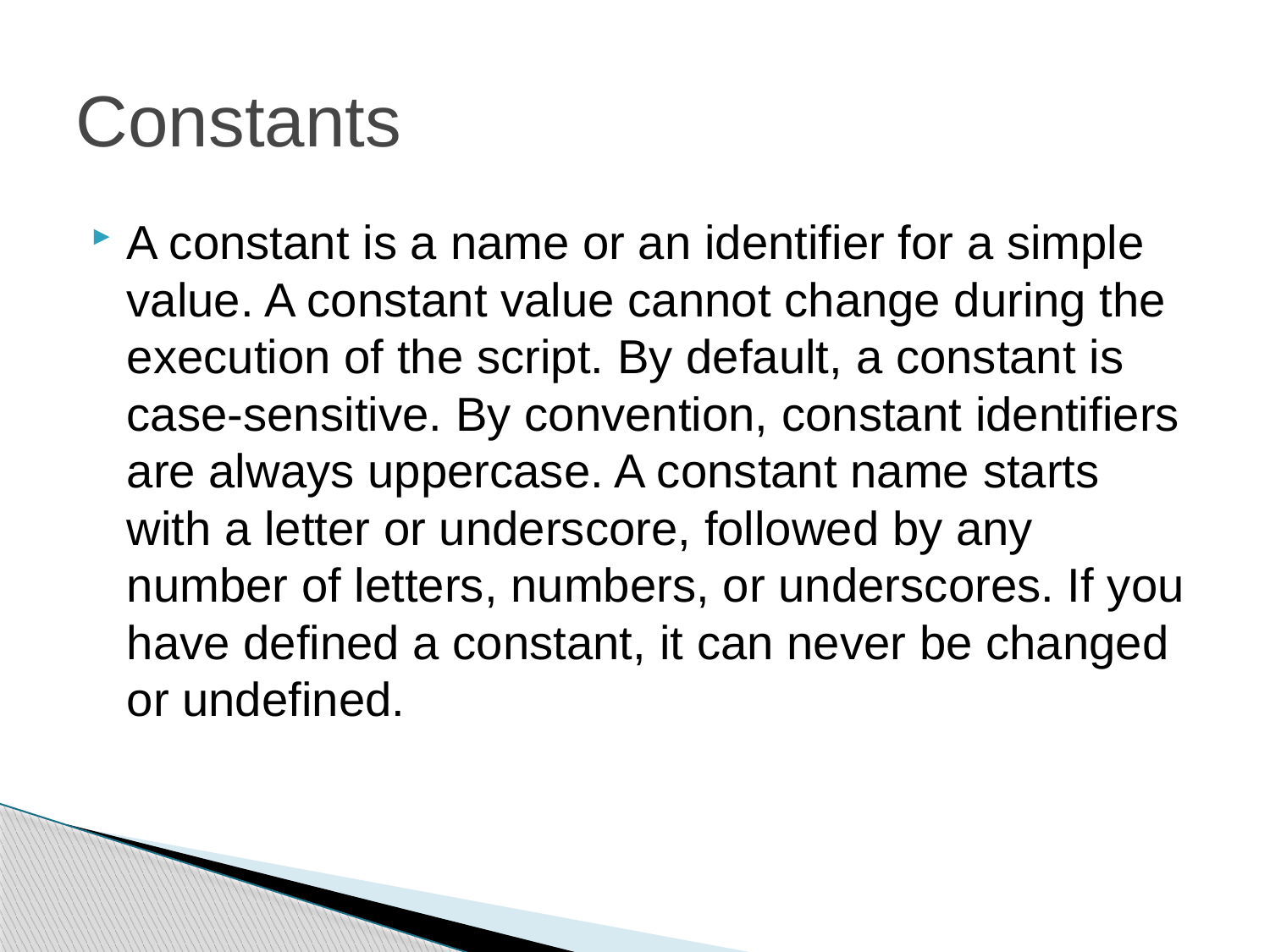

# Constants
A constant is a name or an identifier for a simple value. A constant value cannot change during the execution of the script. By default, a constant is case-sensitive. By convention, constant identifiers are always uppercase. A constant name starts with a letter or underscore, followed by any number of letters, numbers, or underscores. If you have defined a constant, it can never be changed or undefined.